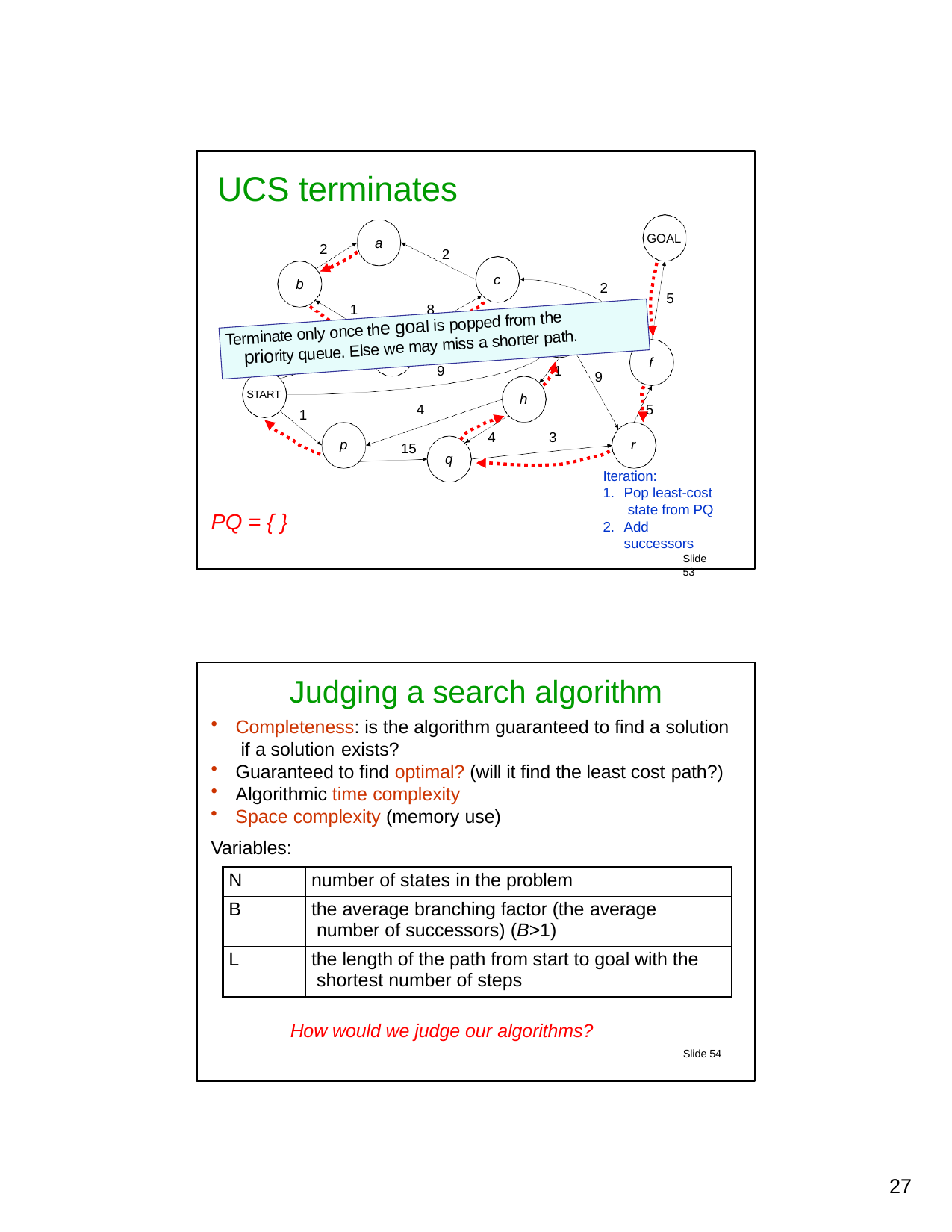

# UCS terminates

GOAL
a
2
2
c
b
2
5

1
8
Terminate only once the goal is popped from the
2
e
priority queue. Else we may miss a shorter path.
d
3
f
9
1
9
START
h
4
5
1
4
3
p
r
15
q
Iteration:
Pop least-cost  state from PQ
Add successors
Slide 53
PQ = { }
Judging a search algorithm
Completeness: is the algorithm guaranteed to find a solution  if a solution exists?
Guaranteed to find optimal? (will it find the least cost path?)
Algorithmic time complexity
Space complexity (memory use)
Variables:

| N | number of states in the problem |
| --- | --- |
| B | the average branching factor (the average number of successors) (B>1) |
| L | the length of the path from start to goal with the shortest number of steps |
How would we judge our algorithms?
Slide 54
27